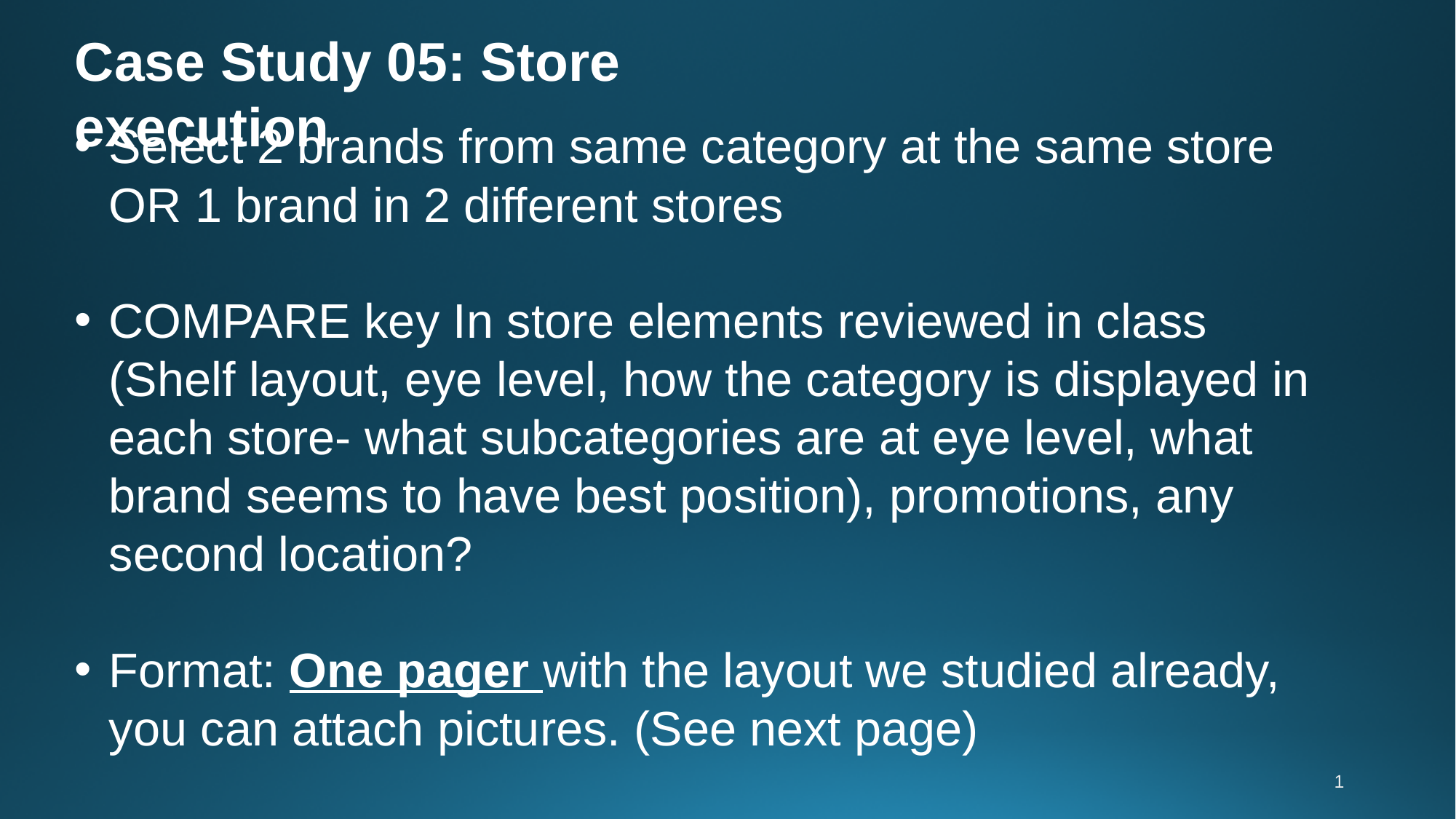

Case Study 05: Store execution
Select 2 brands from same category at the same store OR 1 brand in 2 different stores

COMPARE key In store elements reviewed in class (Shelf layout, eye level, how the category is displayed in each store- what subcategories are at eye level, what brand seems to have best position), promotions, any second location?

Format: One pager with the layout we studied already, you can attach pictures. (See next page)
1